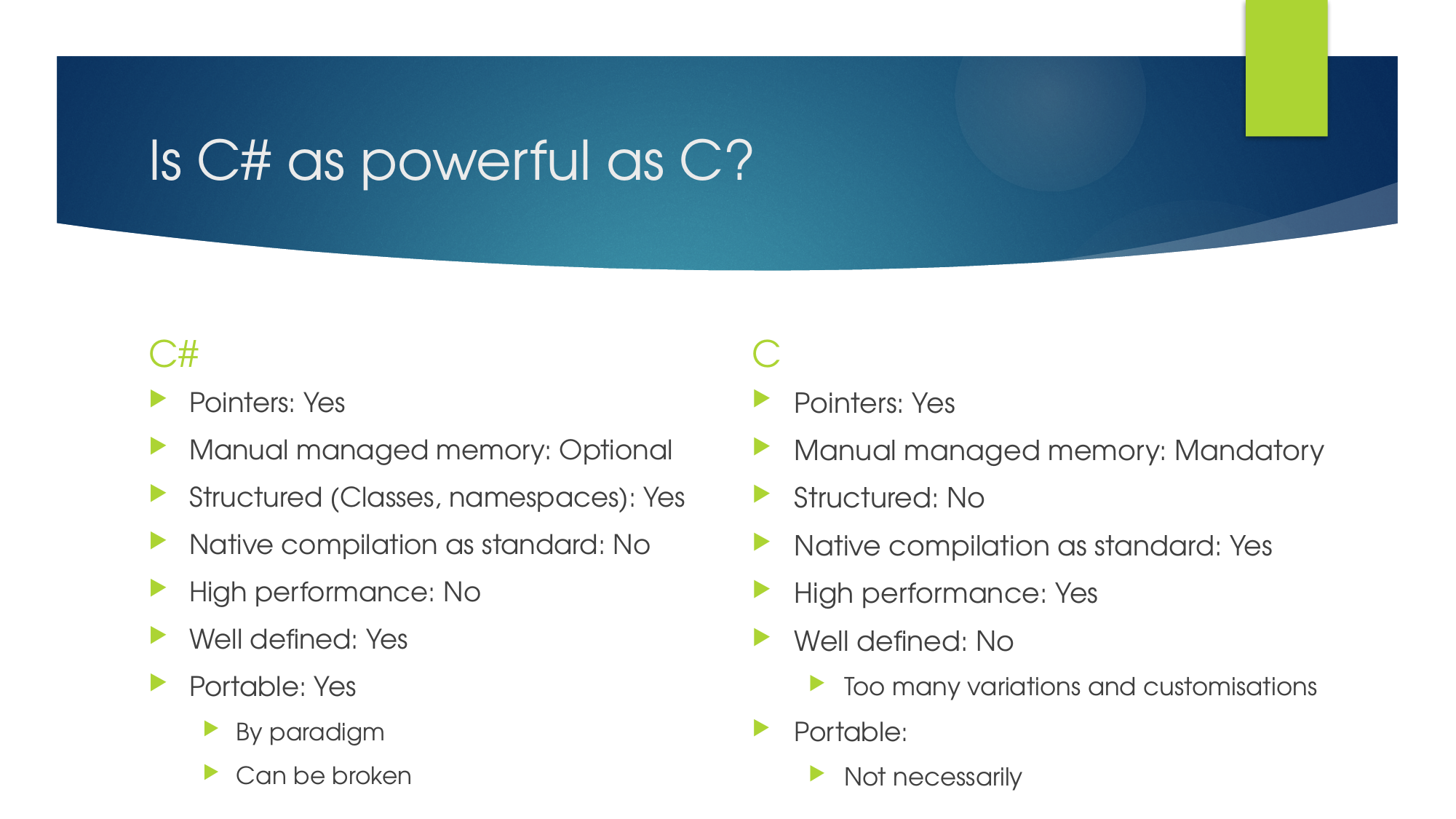

# Is C# as powerful as C?
C#
C
Pointers: Yes
Manual managed memory: Optional
Structured (Classes, namespaces): Yes
Native compilation as standard: No
High performance: No
Well defined: Yes
Portable: Yes
By paradigm
Can be broken

Pointers: Yes
Manual managed memory: Mandatory
Structured: No
Native compilation as standard: Yes
High performance: Yes
Well defined: No
Too many variations and customisations
Portable:
Not necessarily